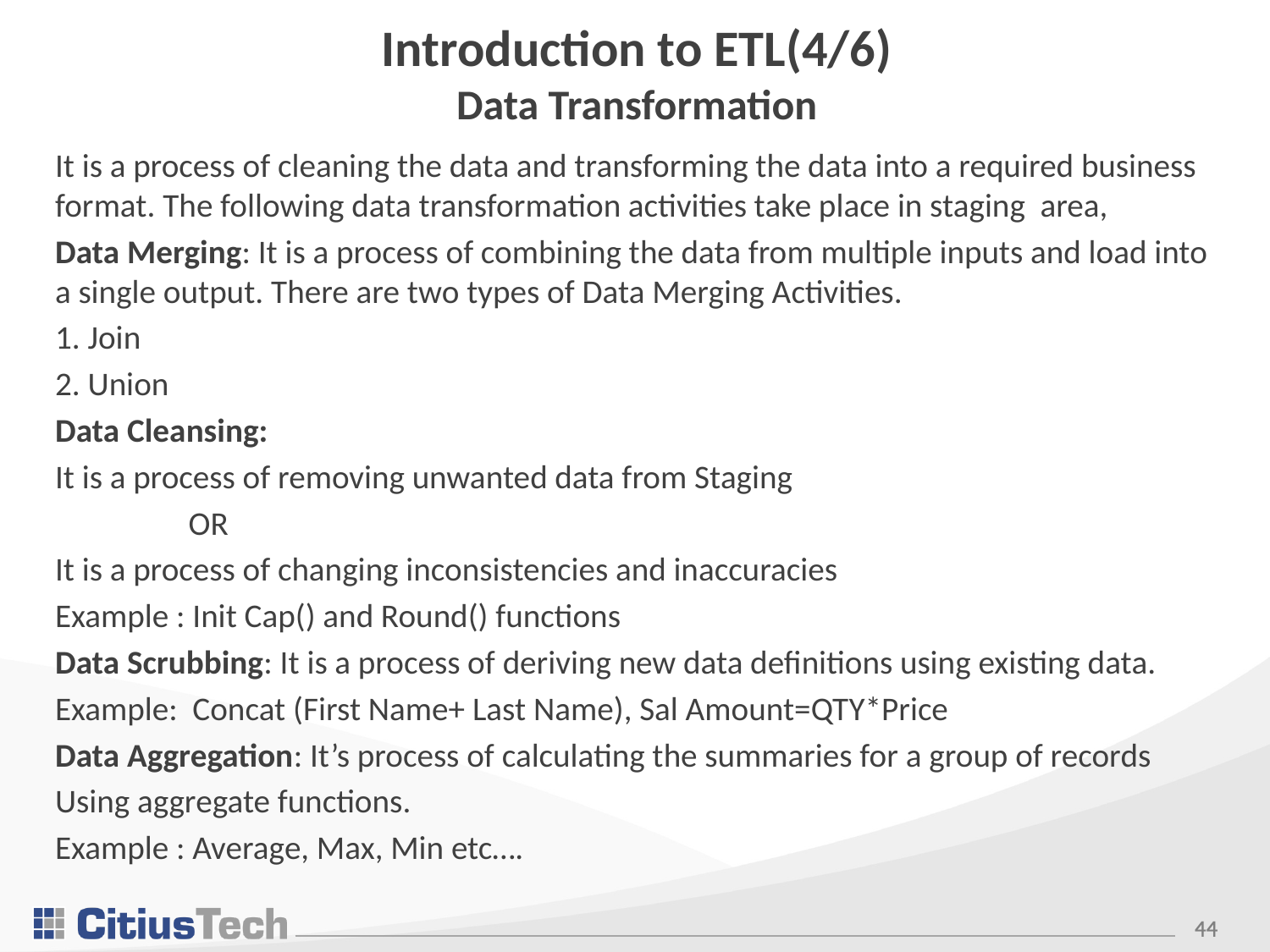

# Introduction to ETL(4/6) Data Transformation
It is a process of cleaning the data and transforming the data into a required business format. The following data transformation activities take place in staging  area,
Data Merging: It is a process of combining the data from multiple inputs and load into a single output. There are two types of Data Merging Activities.
1. Join
2. Union
Data Cleansing:
It is a process of removing unwanted data from Staging
                  OR
It is a process of changing inconsistencies and inaccuracies
Example : Init Cap() and Round() functions
Data Scrubbing: It is a process of deriving new data definitions using existing data.
Example:  Concat (First Name+ Last Name), Sal Amount=QTY*Price
Data Aggregation: It’s process of calculating the summaries for a group of records
Using aggregate functions.
Example : Average, Max, Min etc….